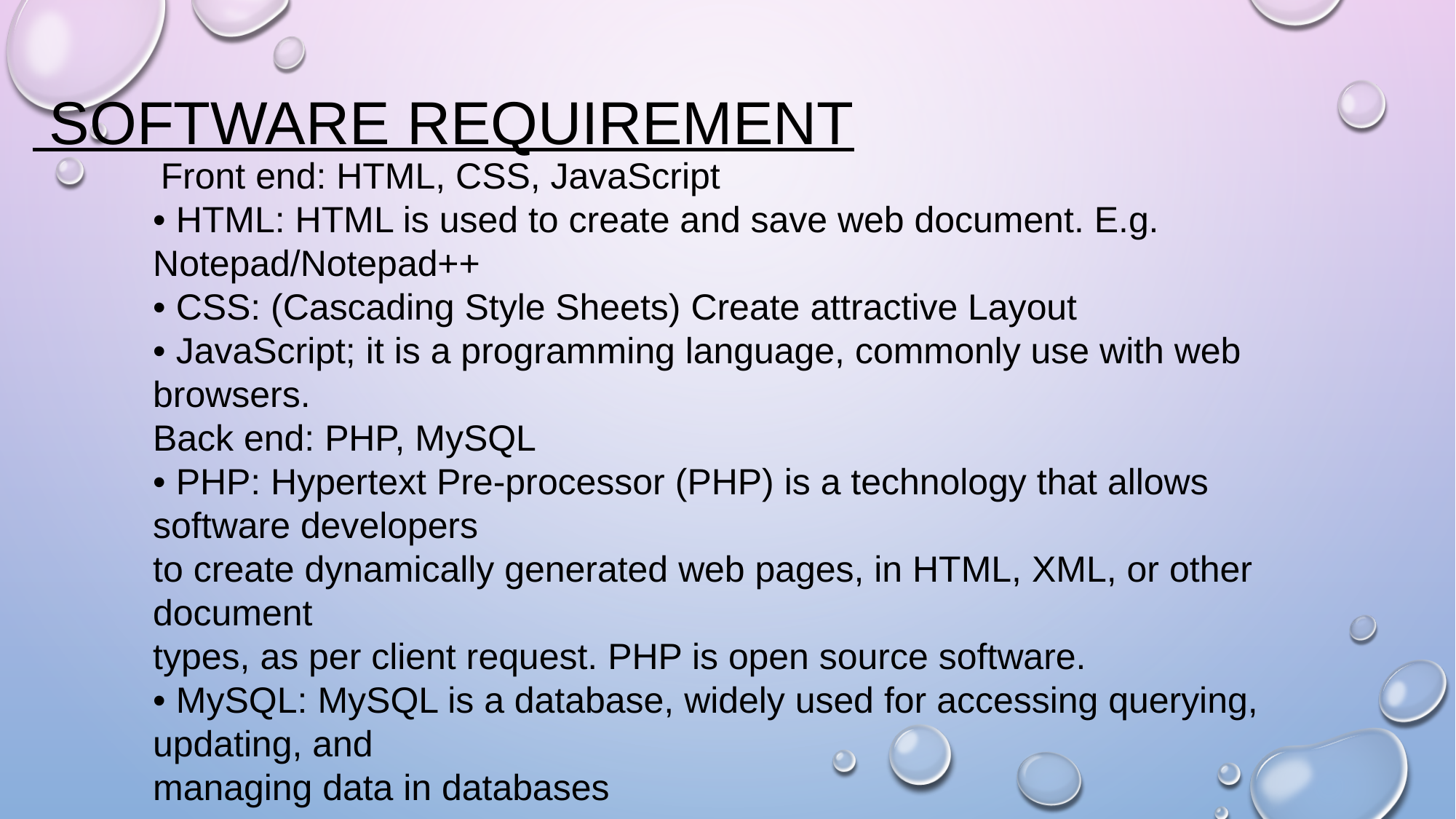

# SOFTWARE rEQUIREMENT
 Front end: HTML, CSS, JavaScript
• HTML: HTML is used to create and save web document. E.g. Notepad/Notepad++
• CSS: (Cascading Style Sheets) Create attractive Layout
• JavaScript; it is a programming language, commonly use with web browsers.
Back end: PHP, MySQL
• PHP: Hypertext Pre-processor (PHP) is a technology that allows software developers
to create dynamically generated web pages, in HTML, XML, or other document
types, as per client request. PHP is open source software.
• MySQL: MySQL is a database, widely used for accessing querying, updating, and
managing data in databases